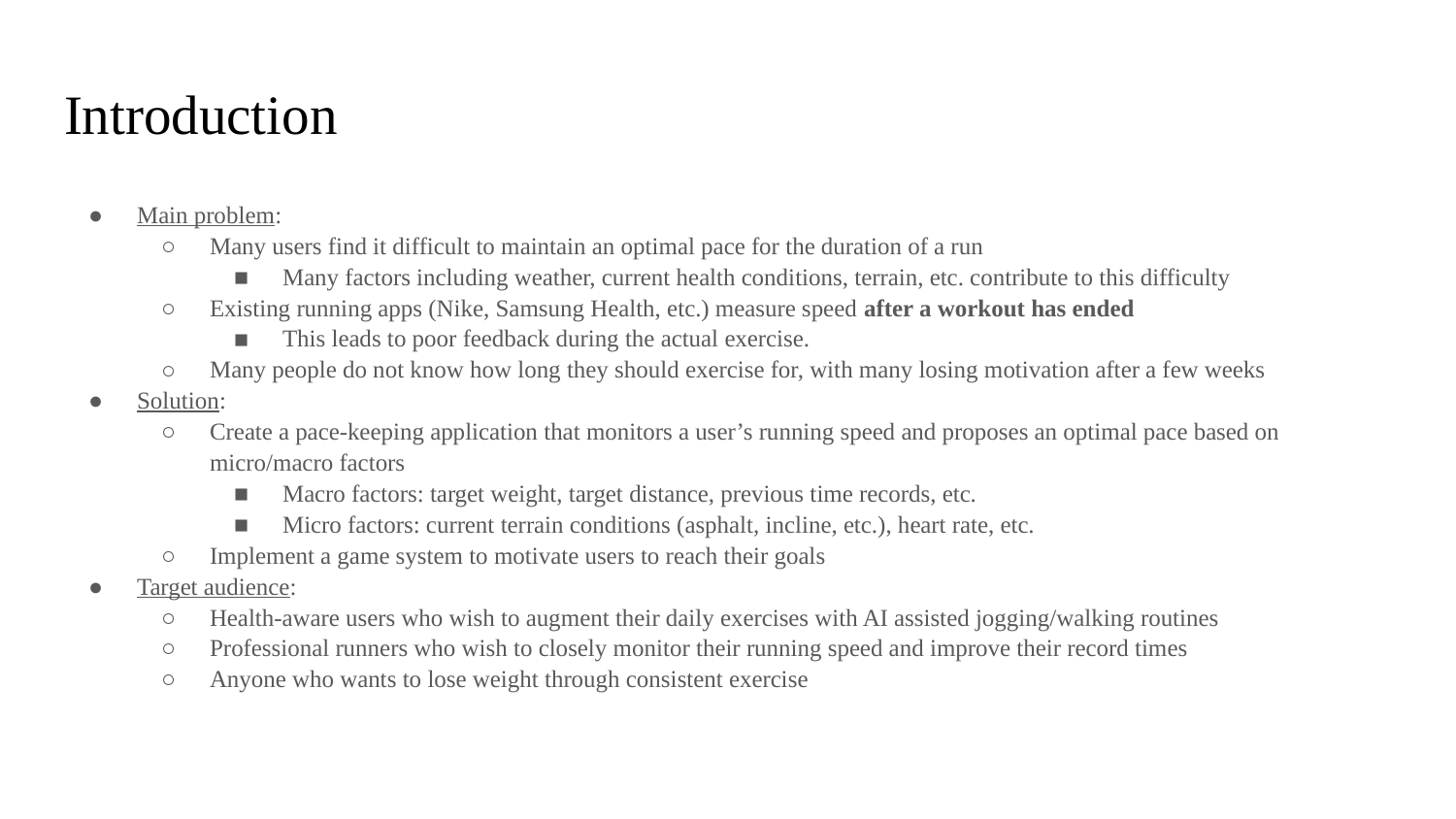

# Introduction
Main problem:
Many users find it difficult to maintain an optimal pace for the duration of a run
Many factors including weather, current health conditions, terrain, etc. contribute to this difficulty
Existing running apps (Nike, Samsung Health, etc.) measure speed after a workout has ended
This leads to poor feedback during the actual exercise.
Many people do not know how long they should exercise for, with many losing motivation after a few weeks
Solution:
Create a pace-keeping application that monitors a user’s running speed and proposes an optimal pace based on micro/macro factors
Macro factors: target weight, target distance, previous time records, etc.
Micro factors: current terrain conditions (asphalt, incline, etc.), heart rate, etc.
Implement a game system to motivate users to reach their goals
Target audience:
Health-aware users who wish to augment their daily exercises with AI assisted jogging/walking routines
Professional runners who wish to closely monitor their running speed and improve their record times
Anyone who wants to lose weight through consistent exercise